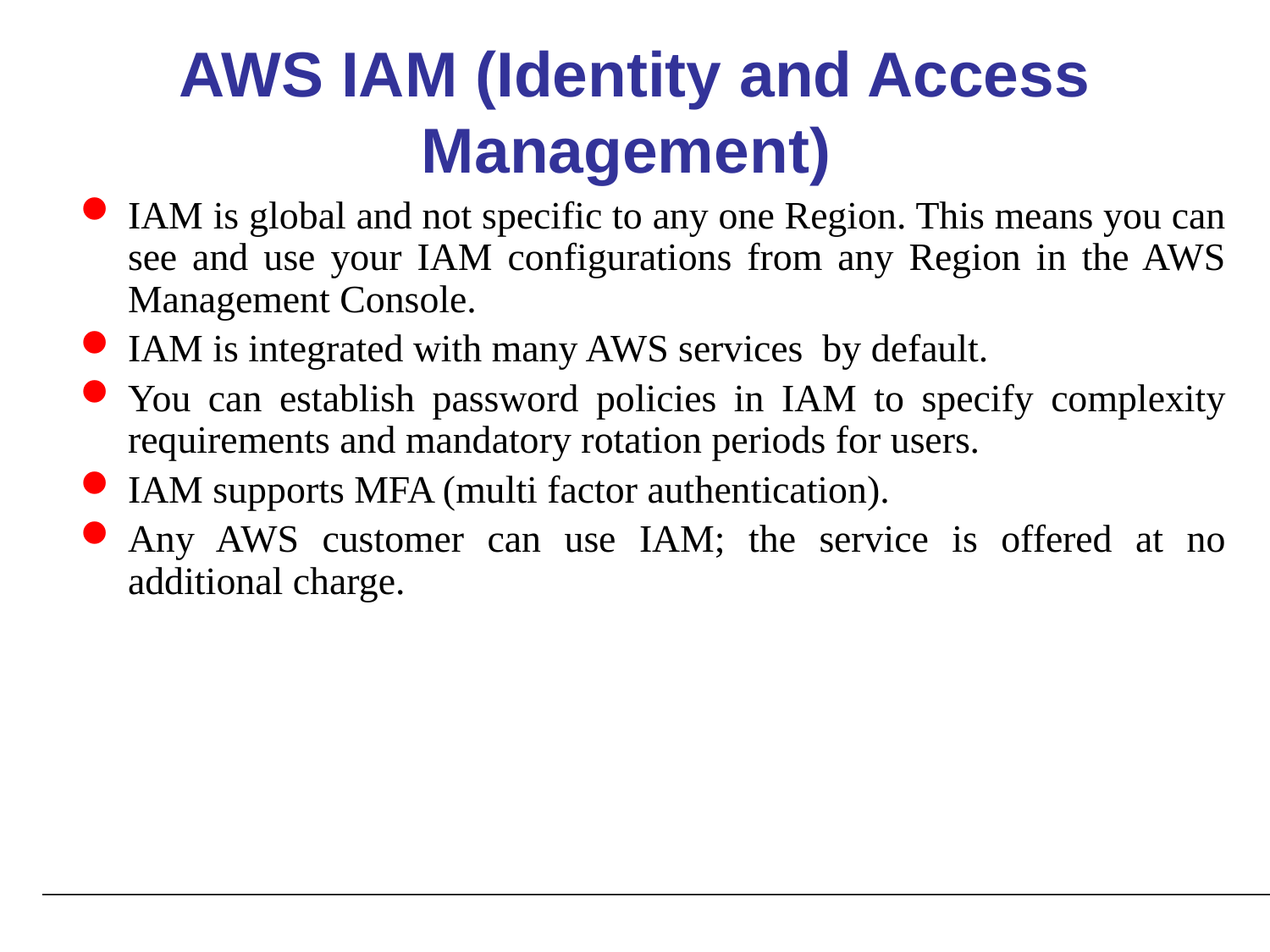

# AWS IAM (Identity and Access Management)
IAM is global and not specific to any one Region. This means you can see and use your IAM configurations from any Region in the AWS Management Console.
IAM is integrated with many AWS services  by default.
You can establish password policies in IAM to specify complexity requirements and mandatory rotation periods for users.
IAM supports MFA (multi factor authentication).
Any AWS customer can use IAM; the service is offered at no additional charge.